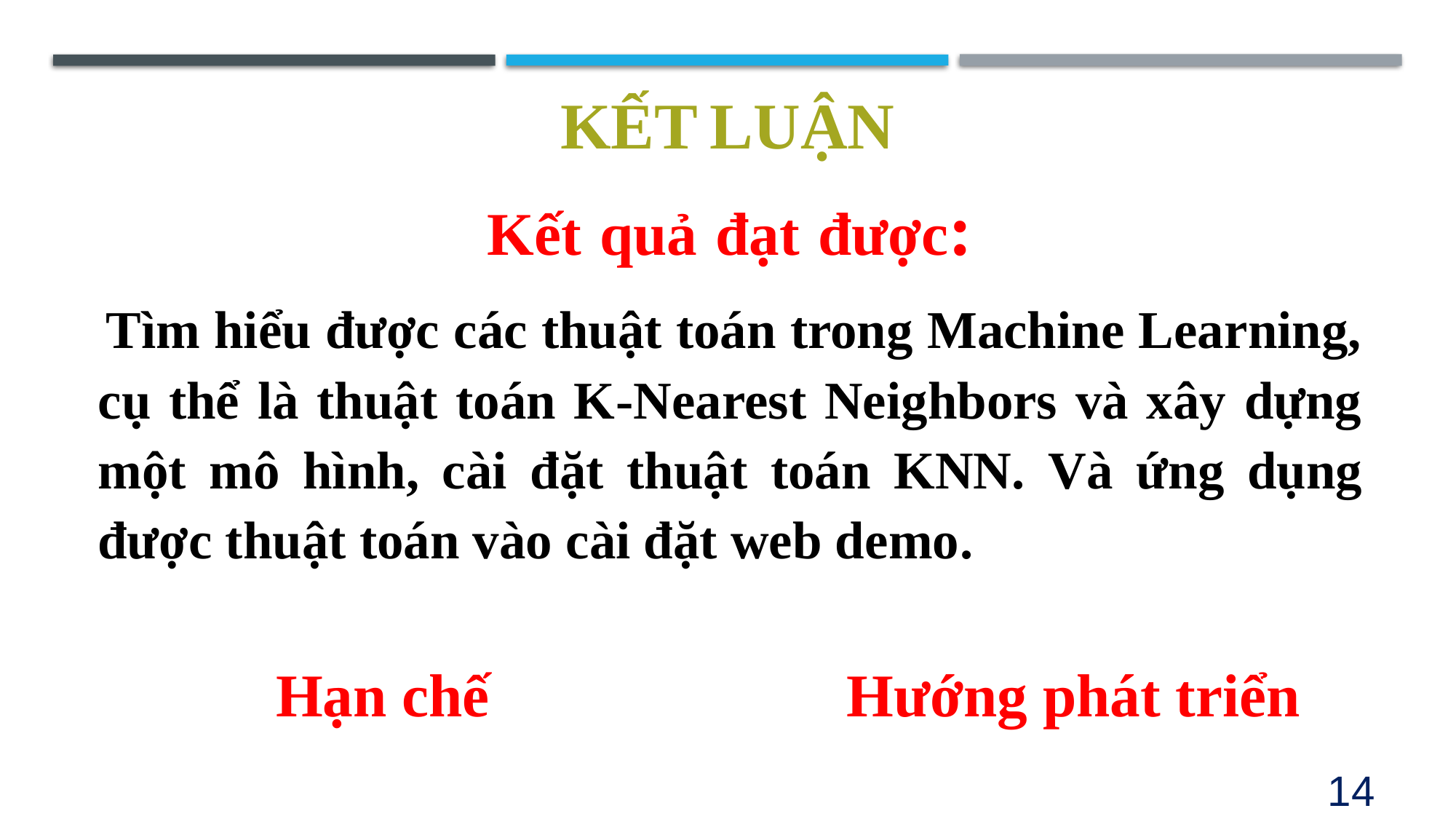

# Kết luận
Kết quả đạt được:
 Tìm hiểu được các thuật toán trong Machine Learning, cụ thể là thuật toán K-Nearest Neighbors và xây dựng một mô hình, cài đặt thuật toán KNN. Và ứng dụng được thuật toán vào cài đặt web demo.
Hạn chế
Hướng phát triển
14